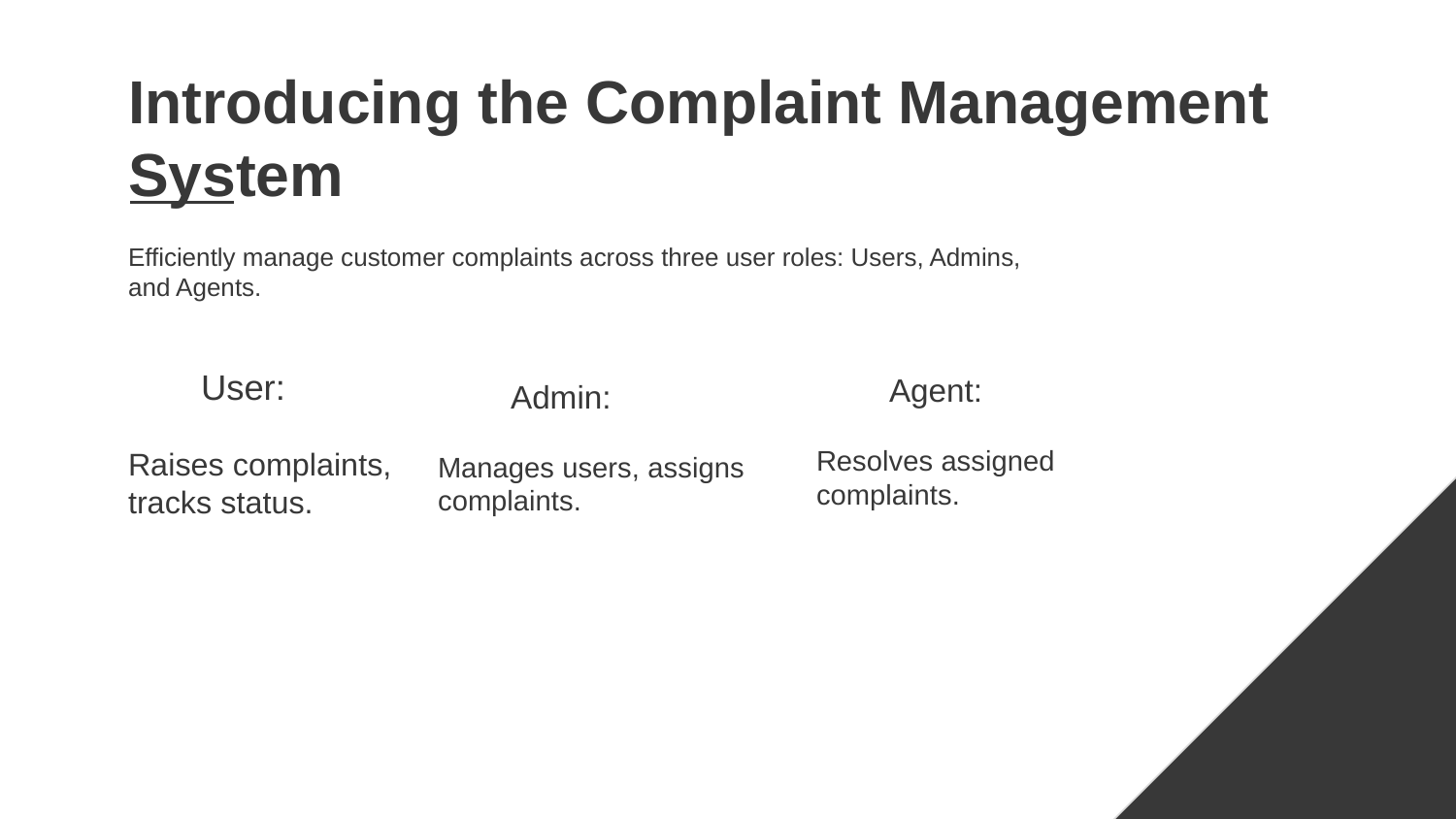

# Introducing the Complaint Management System

Efficiently manage customer complaints across three user roles: Users, Admins, and Agents.

User:

Raises complaints,
tracks status.

Agent:

Resolves assigned complaints.

Admin:

Manages users, assigns complaints.